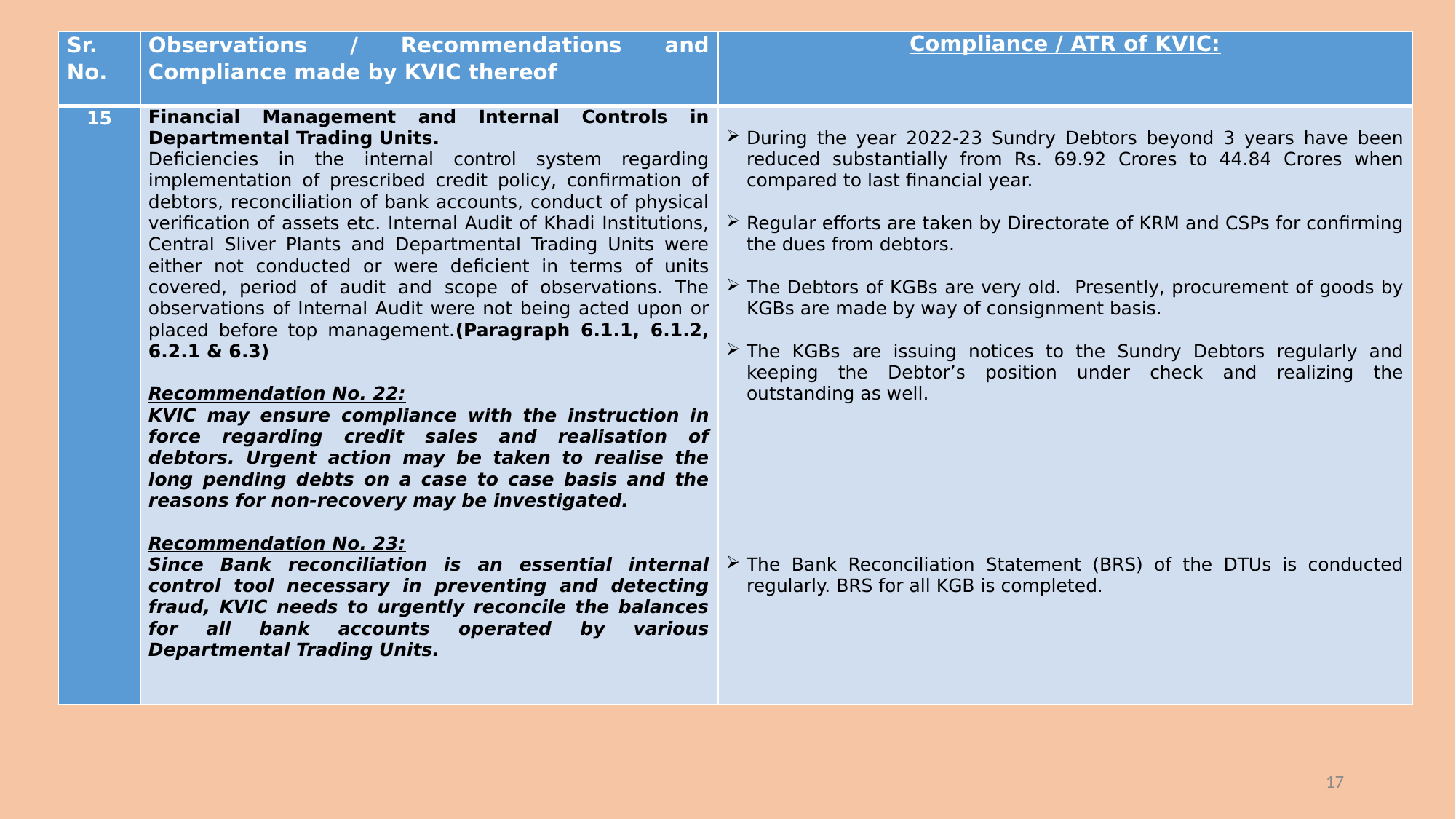

| Sr. No. | Observations / Recommendations and Compliance made by KVIC thereof | Compliance / ATR of KVIC: |
| --- | --- | --- |
| 15 | Financial Management and Internal Controls in Departmental Trading Units. Deficiencies in the internal control system regarding implementation of prescribed credit policy, confirmation of debtors, reconciliation of bank accounts, conduct of physical verification of assets etc. Internal Audit of Khadi Institutions, Central Sliver Plants and Departmental Trading Units were either not conducted or were deficient in terms of units covered, period of audit and scope of observations. The observations of Internal Audit were not being acted upon or placed before top management.(Paragraph 6.1.1, 6.1.2, 6.2.1 & 6.3)   Recommendation No. 22: KVIC may ensure compliance with the instruction in force regarding credit sales and realisation of debtors. Urgent action may be taken to realise the long pending debts on a case to case basis and the reasons for non-recovery may be investigated. Recommendation No. 23: Since Bank reconciliation is an essential internal control tool necessary in preventing and detecting fraud, KVIC needs to urgently reconcile the balances for all bank accounts operated by various Departmental Trading Units. | During the year 2022-23 Sundry Debtors beyond 3 years have been reduced substantially from Rs. 69.92 Crores to 44.84 Crores when compared to last financial year. Regular efforts are taken by Directorate of KRM and CSPs for confirming the dues from debtors. The Debtors of KGBs are very old. Presently, procurement of goods by KGBs are made by way of consignment basis. The KGBs are issuing notices to the Sundry Debtors regularly and keeping the Debtor’s position under check and realizing the outstanding as well.   The Bank Reconciliation Statement (BRS) of the DTUs is conducted regularly. BRS for all KGB is completed. |
17